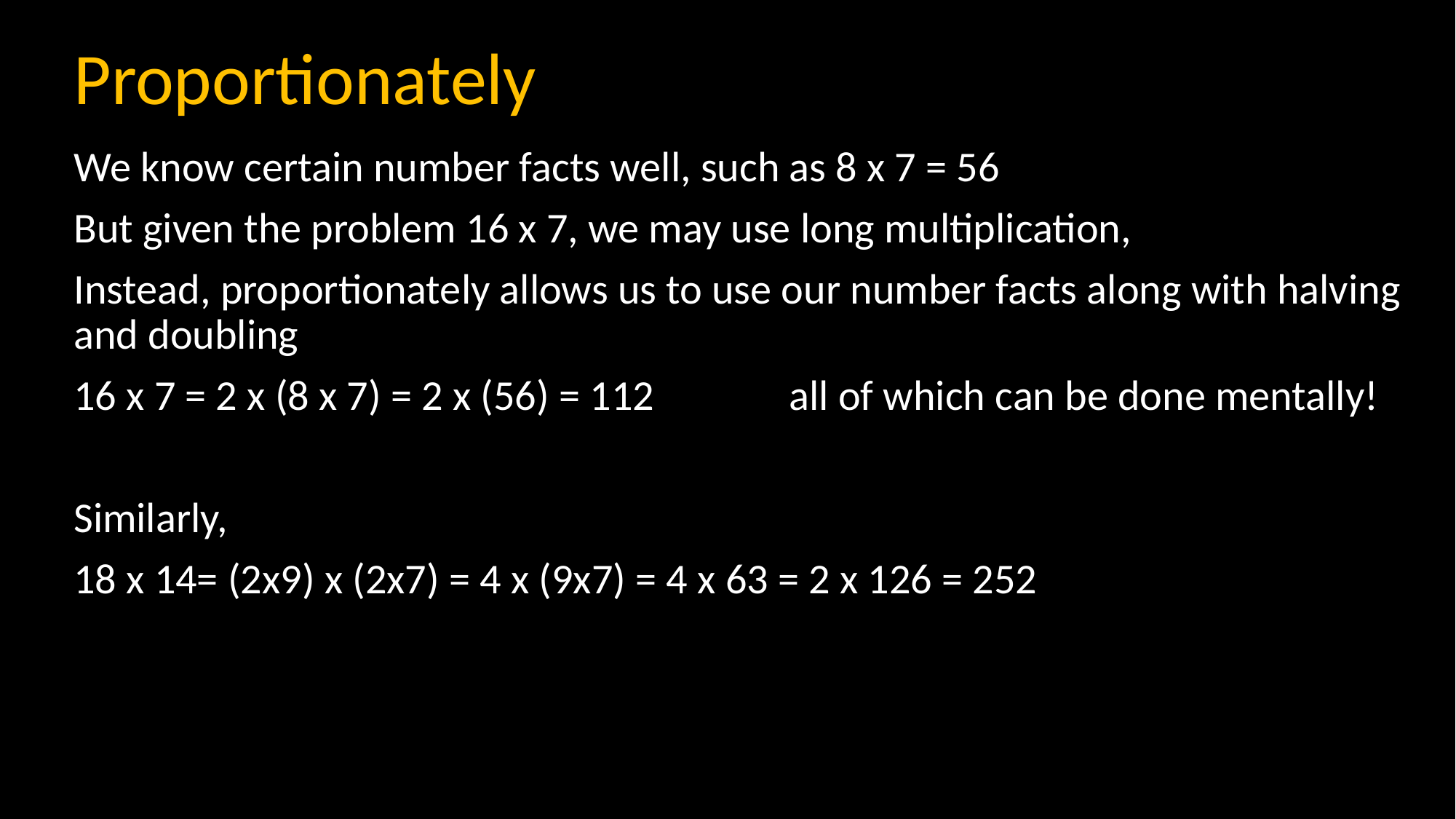

# Proportionately
We know certain number facts well, such as 8 x 7 = 56
But given the problem 16 x 7, we may use long multiplication,
Instead, proportionately allows us to use our number facts along with halving and doubling
16 x 7 = 2 x (8 x 7) = 2 x (56) = 112              all of which can be done mentally!

Similarly,
18 x 14= (2x9) x (2x7) = 4 x (9x7) = 4 x 63 = 2 x 126 = 252